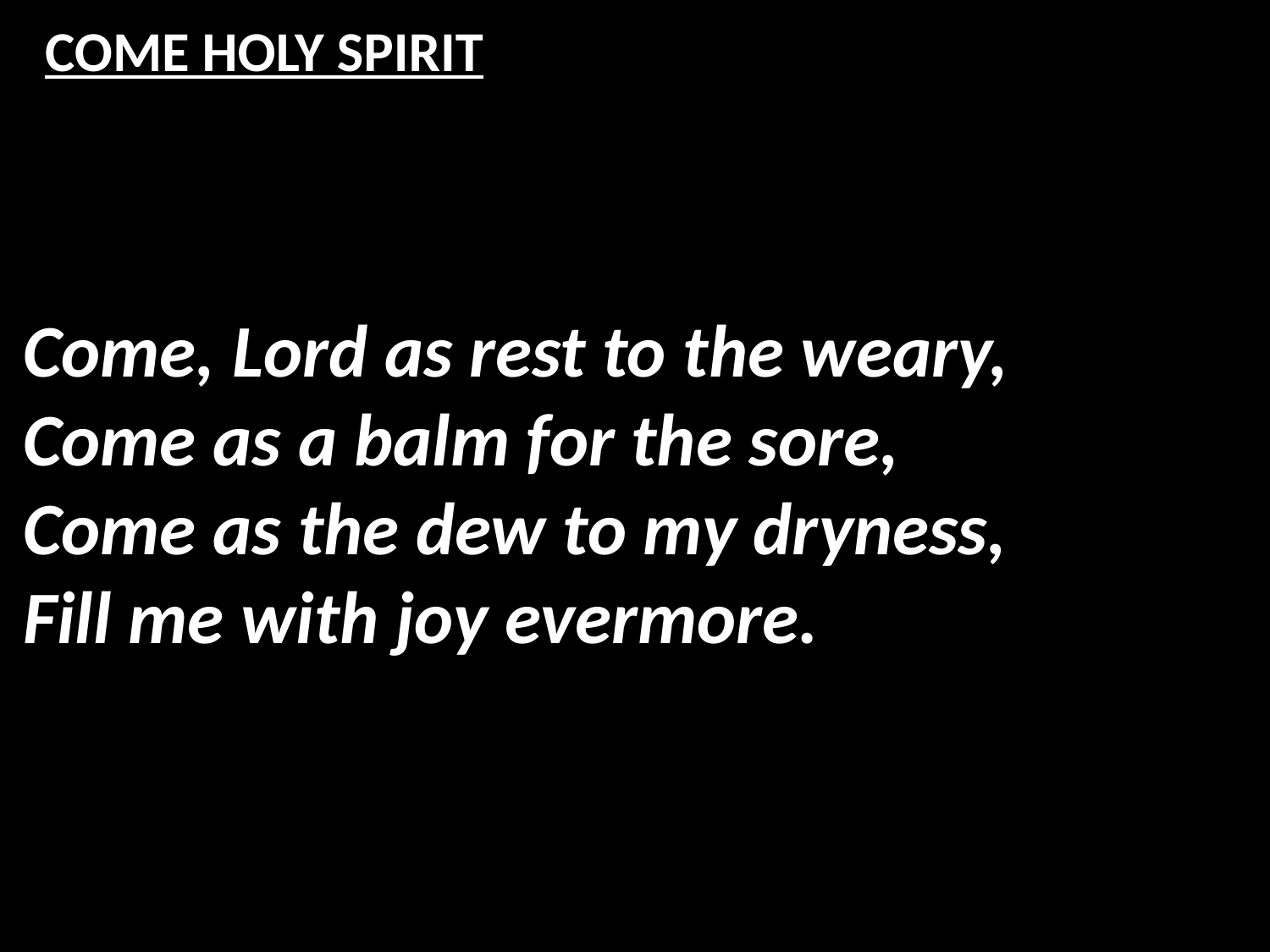

# COME HOLY SPIRIT
Come, Lord as rest to the weary,
Come as a balm for the sore,
Come as the dew to my dryness,
Fill me with joy evermore.